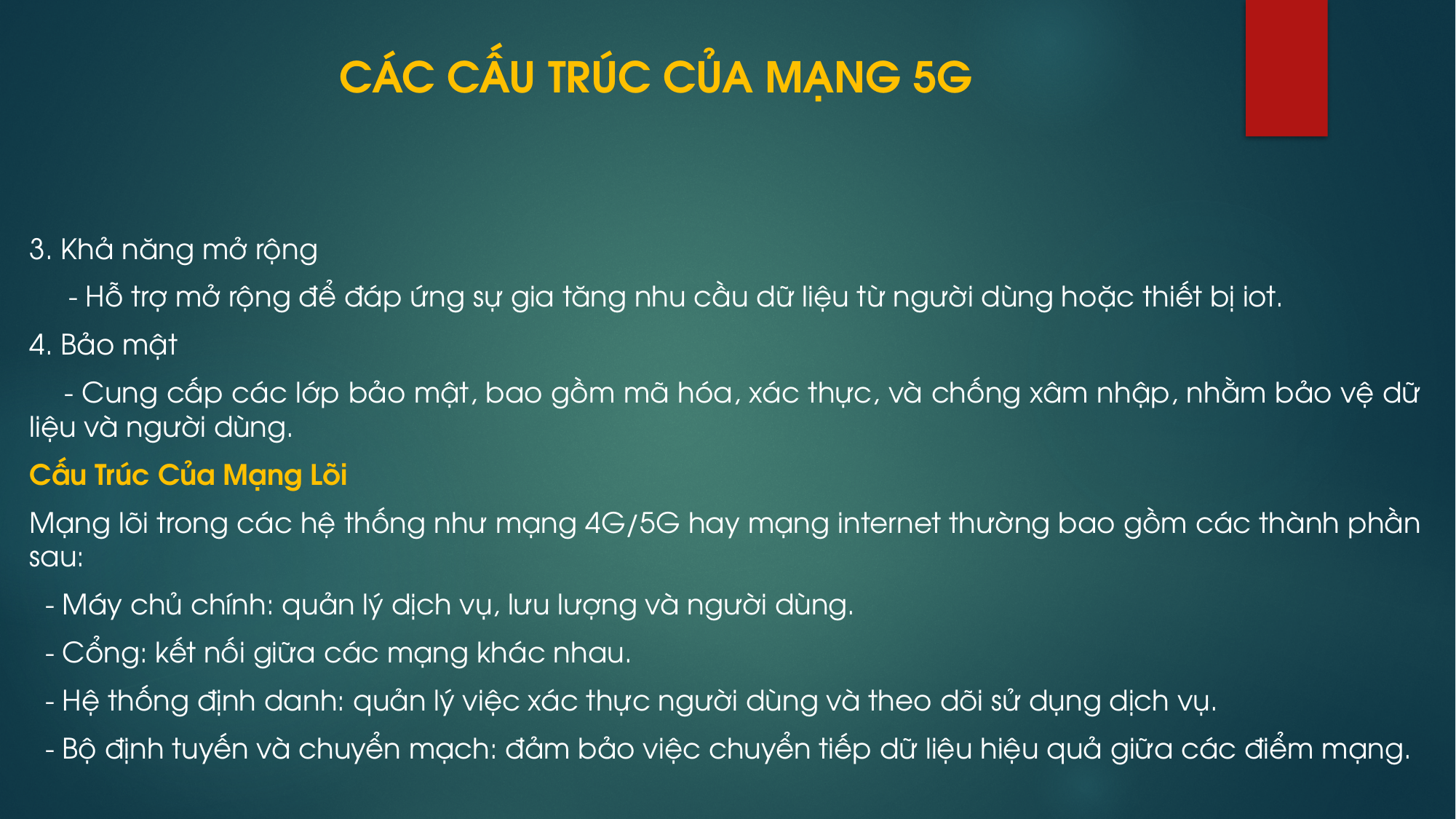

# CÁC CẤU TRÚC CỦA MẠNG 5G
3. Khả năng mở rộng
     - Hỗ trợ mở rộng để đáp ứng sự gia tăng nhu cầu dữ liệu từ người dùng hoặc thiết bị iot.
4. Bảo mật
    - Cung cấp các lớp bảo mật, bao gồm mã hóa, xác thực, và chống xâm nhập, nhằm bảo vệ dữ liệu và người dùng.
Cấu Trúc Của Mạng Lõi
Mạng lõi trong các hệ thống như mạng 4G/5G hay mạng internet thường bao gồm các thành phần sau:
  - Máy chủ chính: quản lý dịch vụ, lưu lượng và người dùng.
  - Cổng: kết nối giữa các mạng khác nhau.
  - Hệ thống định danh: quản lý việc xác thực người dùng và theo dõi sử dụng dịch vụ.
  - Bộ định tuyến và chuyển mạch: đảm bảo việc chuyển tiếp dữ liệu hiệu quả giữa các điểm mạng.